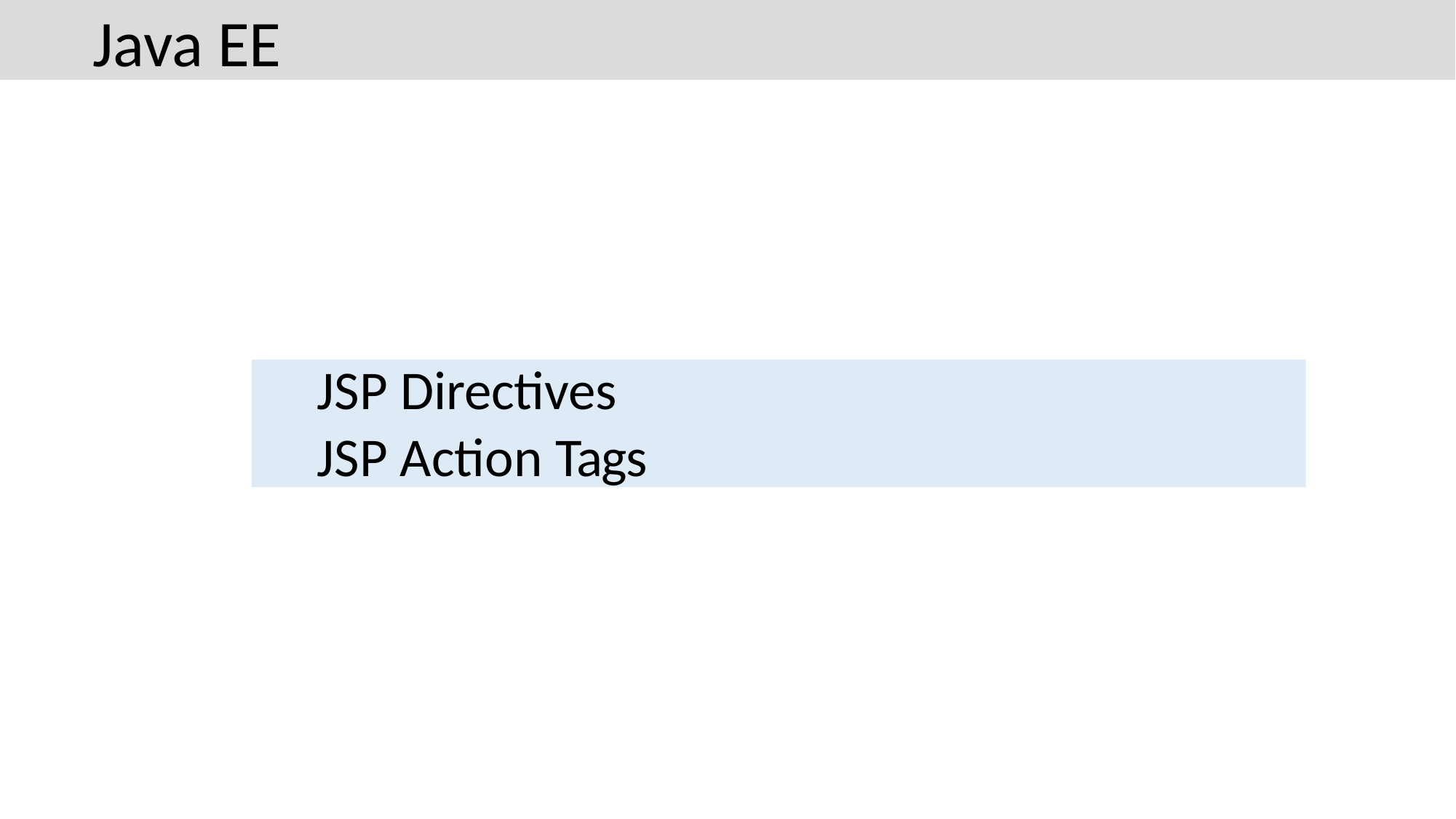

# Java EE
JSP Directives
JSP Action Tags